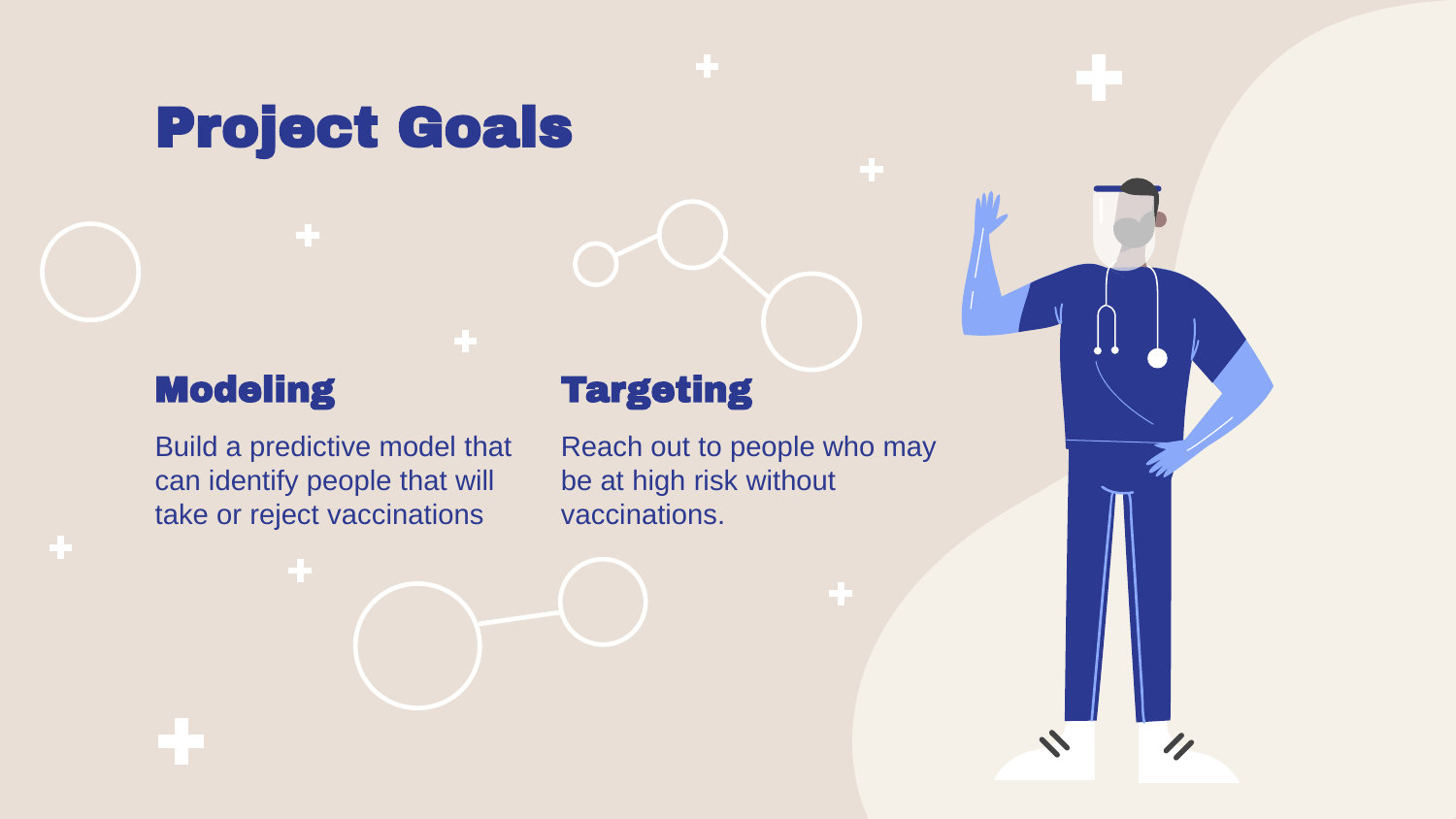

# Project Goals

Modeling
Targeting

Build a predictive model that can identify people that will take or reject vaccinations
Reach out to people who may be at high risk without vaccinations.